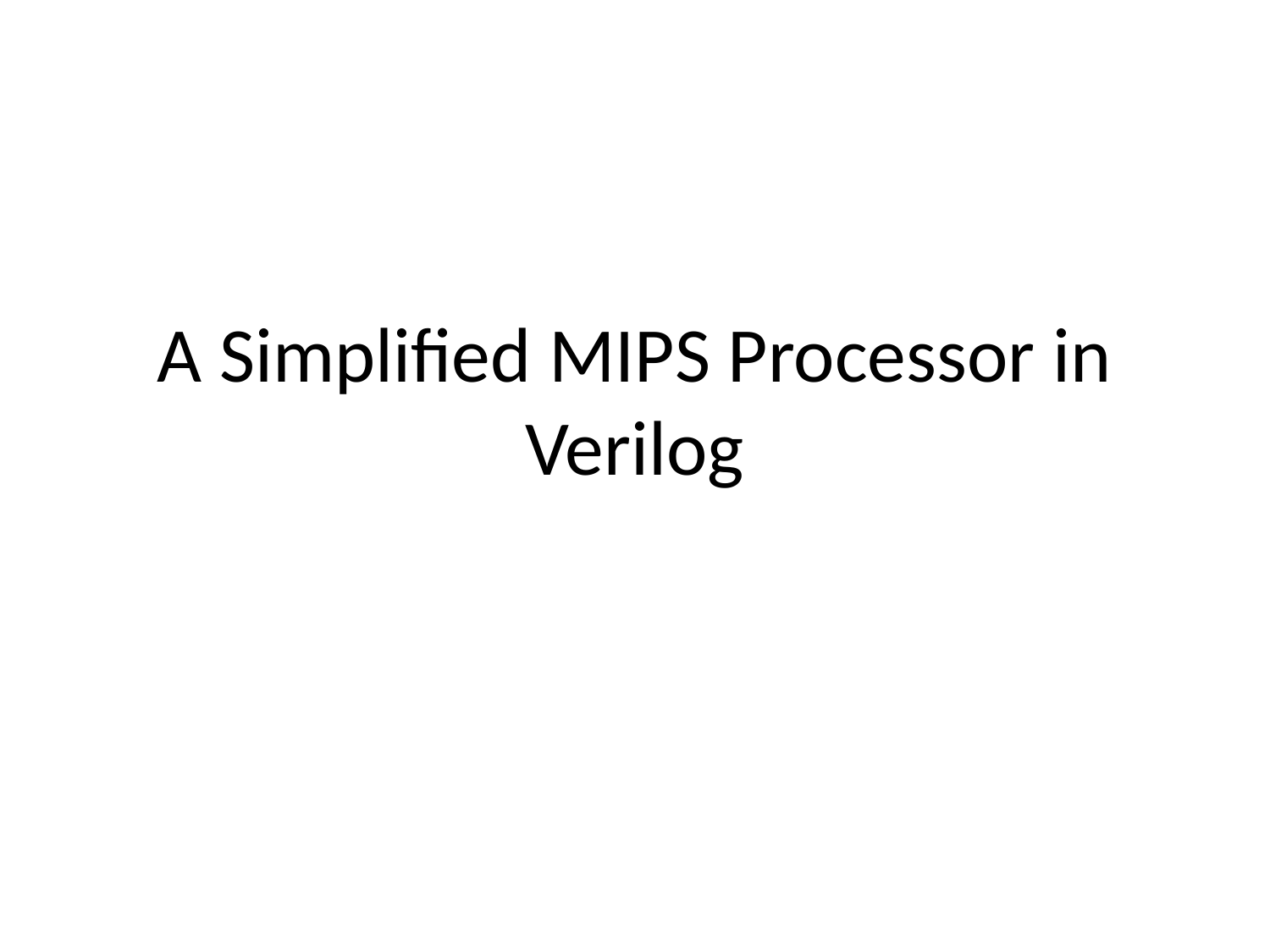

# A Simplified MIPS Processor in Verilog